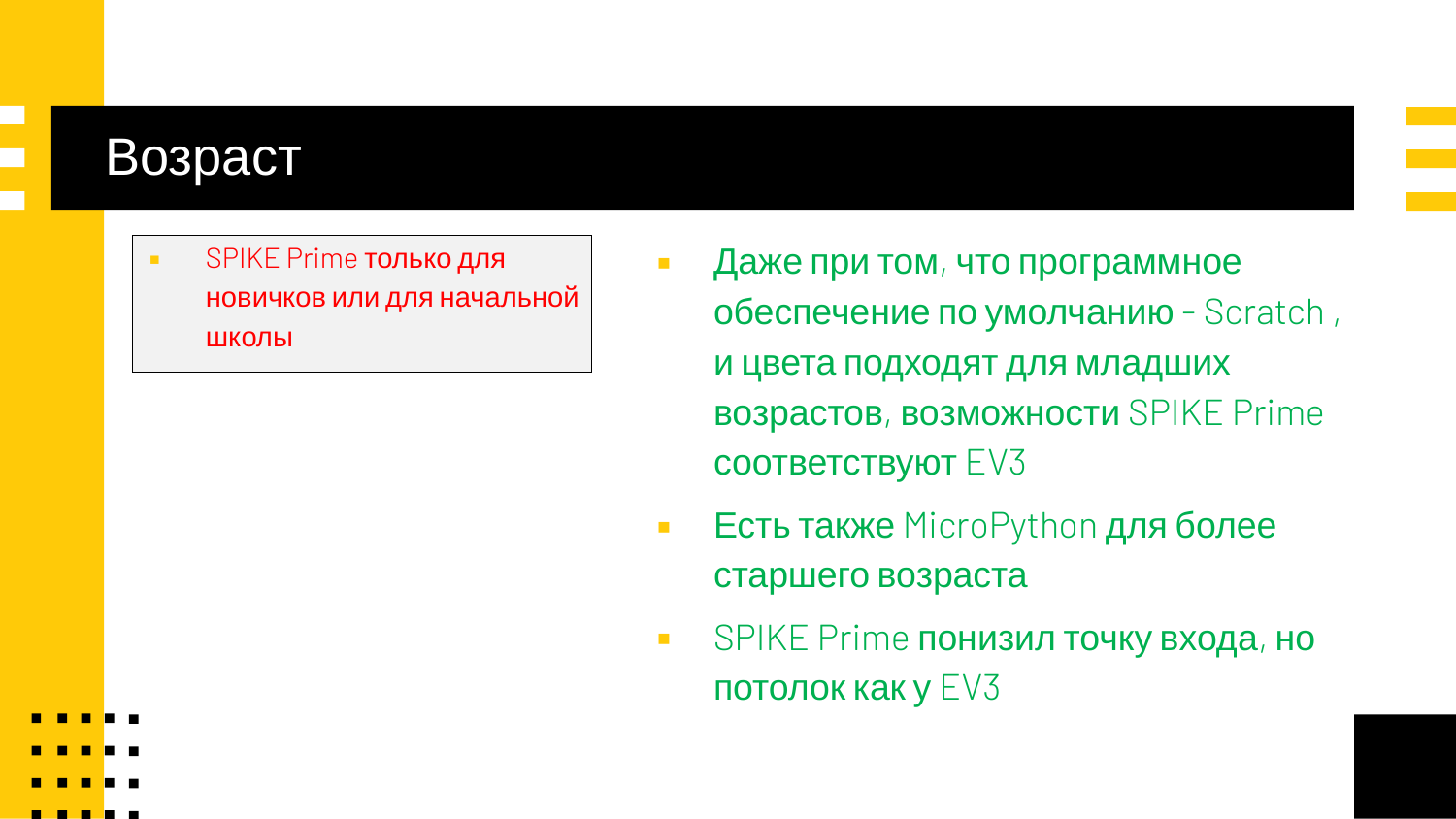

# Возраст
Даже при том, что программное обеспечение по умолчанию - Scratch , и цвета подходят для младших возрастов, возможности SPIKE Prime соответствуют EV3
Есть также MicroPython для более старшего возраста
SPIKE Prime понизил точку входа, но потолок как у EV3
SPIKE Prime только для новичков или для начальной школы